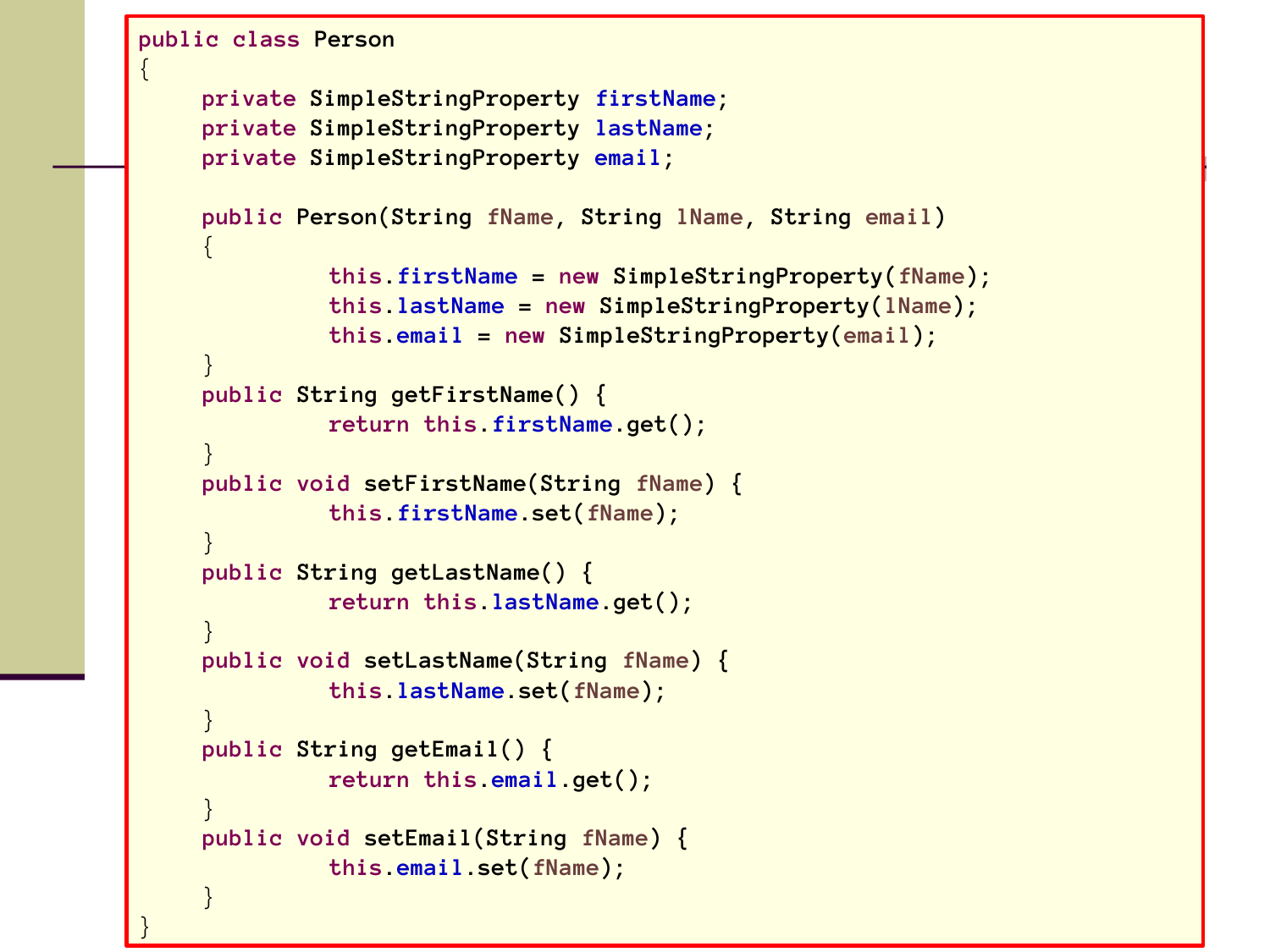

public class Person
{
private SimpleStringProperty firstName;
private SimpleStringProperty lastName;
private SimpleStringProperty email;

public Person(String fName, String lName, String email)
{
	this.firstName = new SimpleStringProperty(fName);
    	this.lastName = new SimpleStringProperty(lName);
    	this.email = new SimpleStringProperty(email);
}
public String getFirstName() {
	return this.firstName.get();
}
public void setFirstName(String fName) {
	this.firstName.set(fName);
}
public String getLastName() {
	return this.lastName.get();
}
public void setLastName(String fName) {
	this.lastName.set(fName);
}
public String getEmail() {
	return this.email.get();
}
public void setEmail(String fName) {
	this.email.set(fName);
}
}
#

25